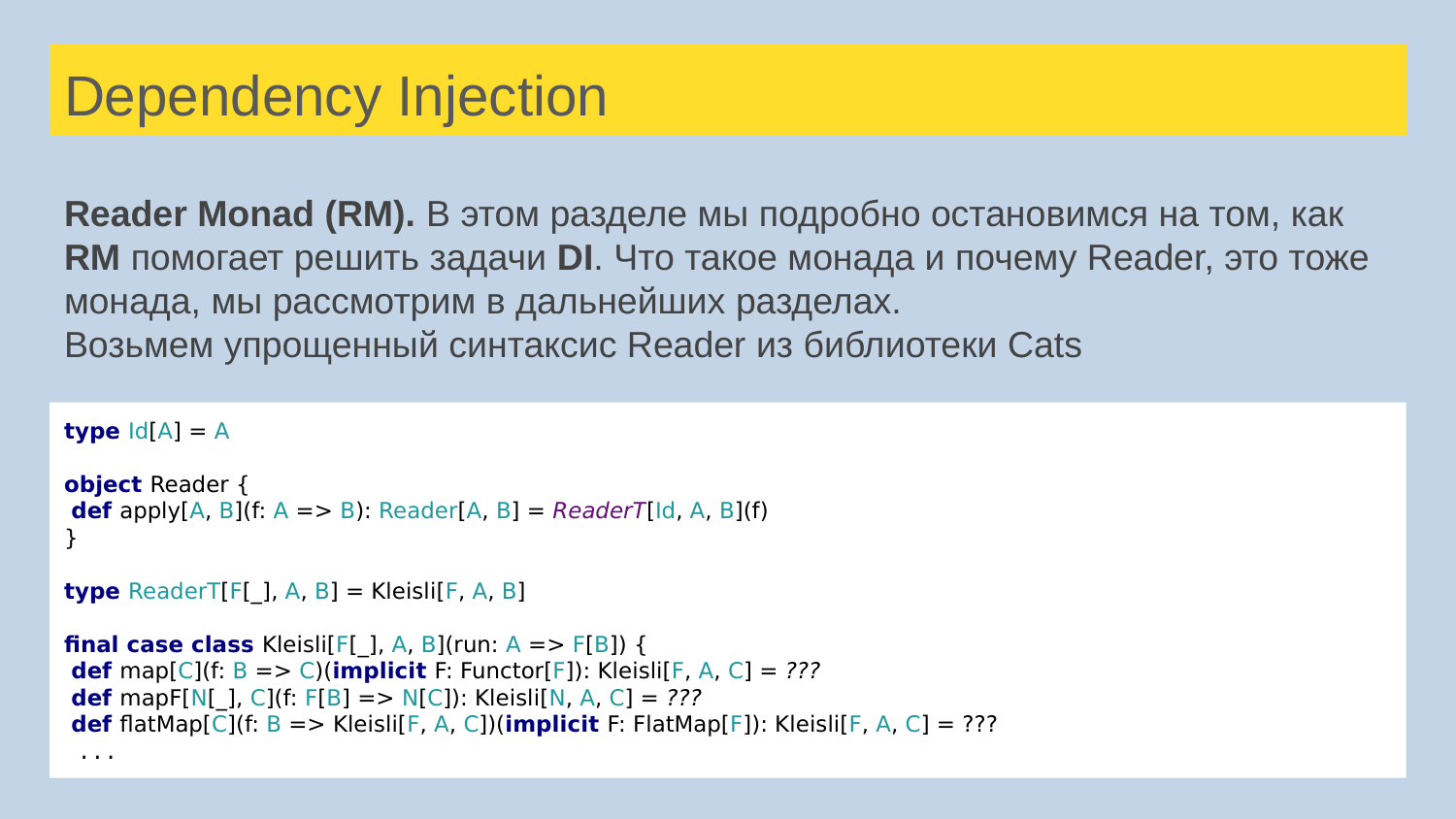

# Dependency Injection
Reader Monad (RM). В этом разделе мы подробно остановимся на том, как RM помогает решить задачи DI. Что такое монада и почему Reader, это тоже монада, мы рассмотрим в дальнейших разделах.
Возьмем упрощенный синтаксис Reader из библиотеки Cats

type Id[A] = A

object Reader {
 def apply[A, B](f: A => B): Reader[A, B] = ReaderT[Id, A, B](f)
}

type ReaderT[F[_], A, B] = Kleisli[F, A, B]

final case class Kleisli[F[_], A, B](run: A => F[B]) {
 def map[C](f: B => C)(implicit F: Functor[F]): Kleisli[F, A, C] = ???
 def mapF[N[_], C](f: F[B] => N[C]): Kleisli[N, A, C] = ???
 def flatMap[C](f: B => Kleisli[F, A, C])(implicit F: FlatMap[F]): Kleisli[F, A, C] = ???
 ...